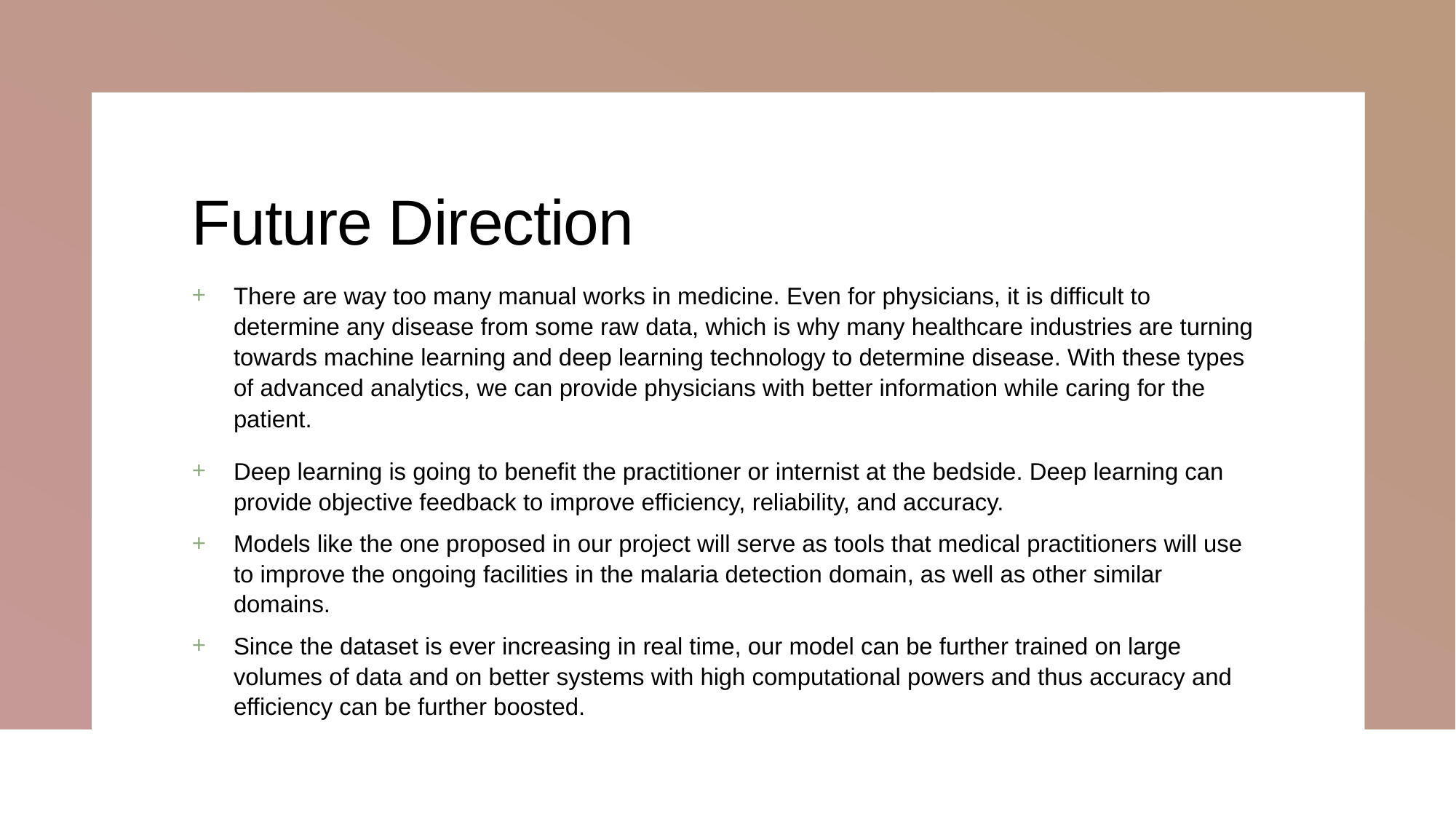

# Future Direction
There are way too many manual works in medicine. Even for physicians, it is difficult to determine any disease from some raw data, which is why many healthcare industries are turning towards machine learning and deep learning technology to determine disease. With these types of advanced analytics, we can provide physicians with better information while caring for the patient.
Deep learning is going to benefit the practitioner or internist at the bedside. Deep learning can provide objective feedback to improve efficiency, reliability, and accuracy.
Models like the one proposed in our project will serve as tools that medical practitioners will use to improve the ongoing facilities in the malaria detection domain, as well as other similar domains.
Since the dataset is ever increasing in real time, our model can be further trained on large volumes of data and on better systems with high computational powers and thus accuracy and efficiency can be further boosted.